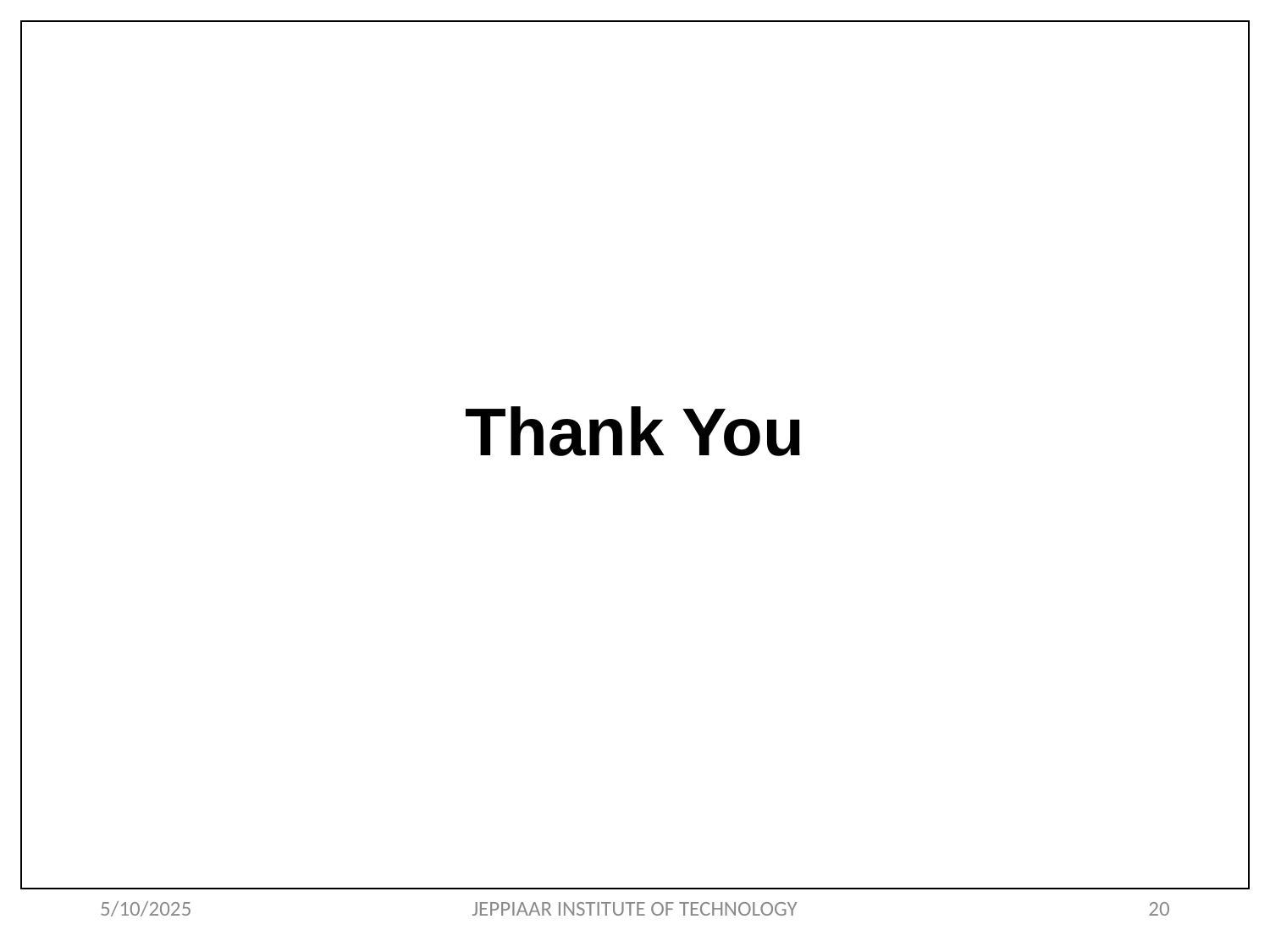

# Thank You
5/10/2025
JEPPIAAR INSTITUTE OF TECHNOLOGY
20